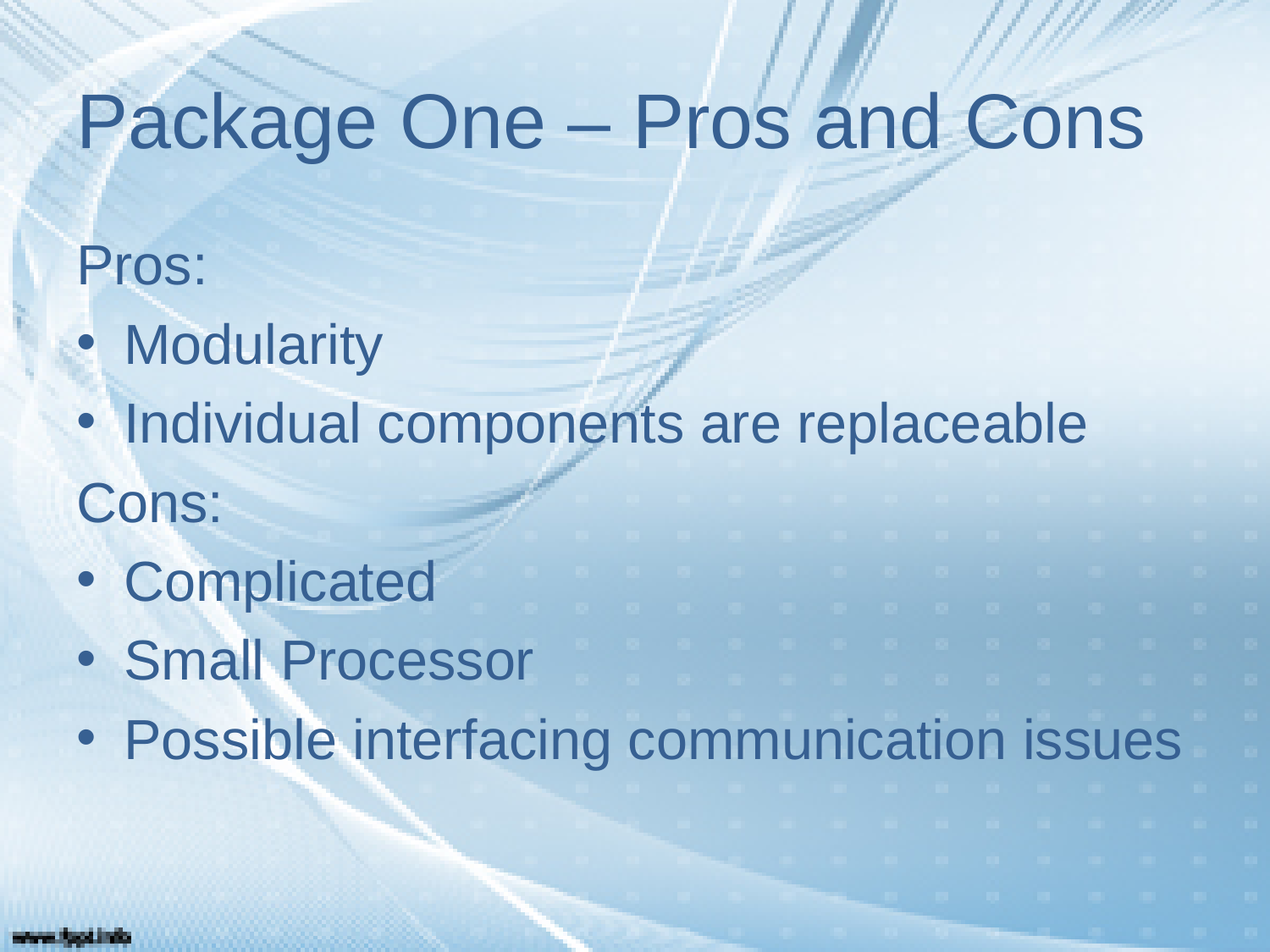

# Package One – Pros and Cons
Pros:
Modularity
Individual components are replaceable
Cons:
Complicated
Small Processor
Possible interfacing communication issues